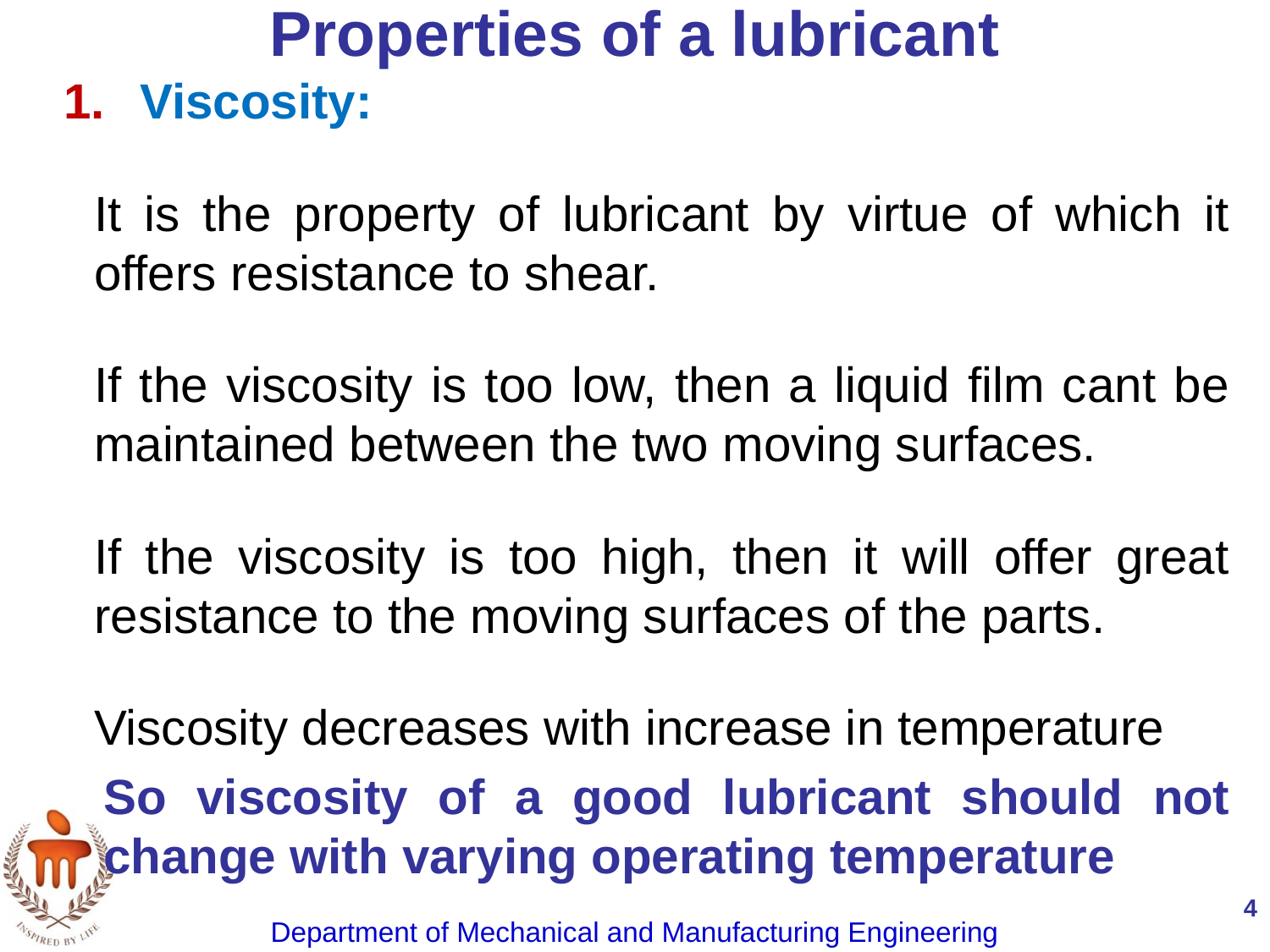

# Properties of a lubricant
 Viscosity:
It is the property of lubricant by virtue of which it offers resistance to shear.
If the viscosity is too low, then a liquid film cant be maintained between the two moving surfaces.
If the viscosity is too high, then it will offer great resistance to the moving surfaces of the parts.
Viscosity decreases with increase in temperature
So viscosity of a good lubricant should not change with varying operating temperature
4
Department of Mechanical and Manufacturing Engineering